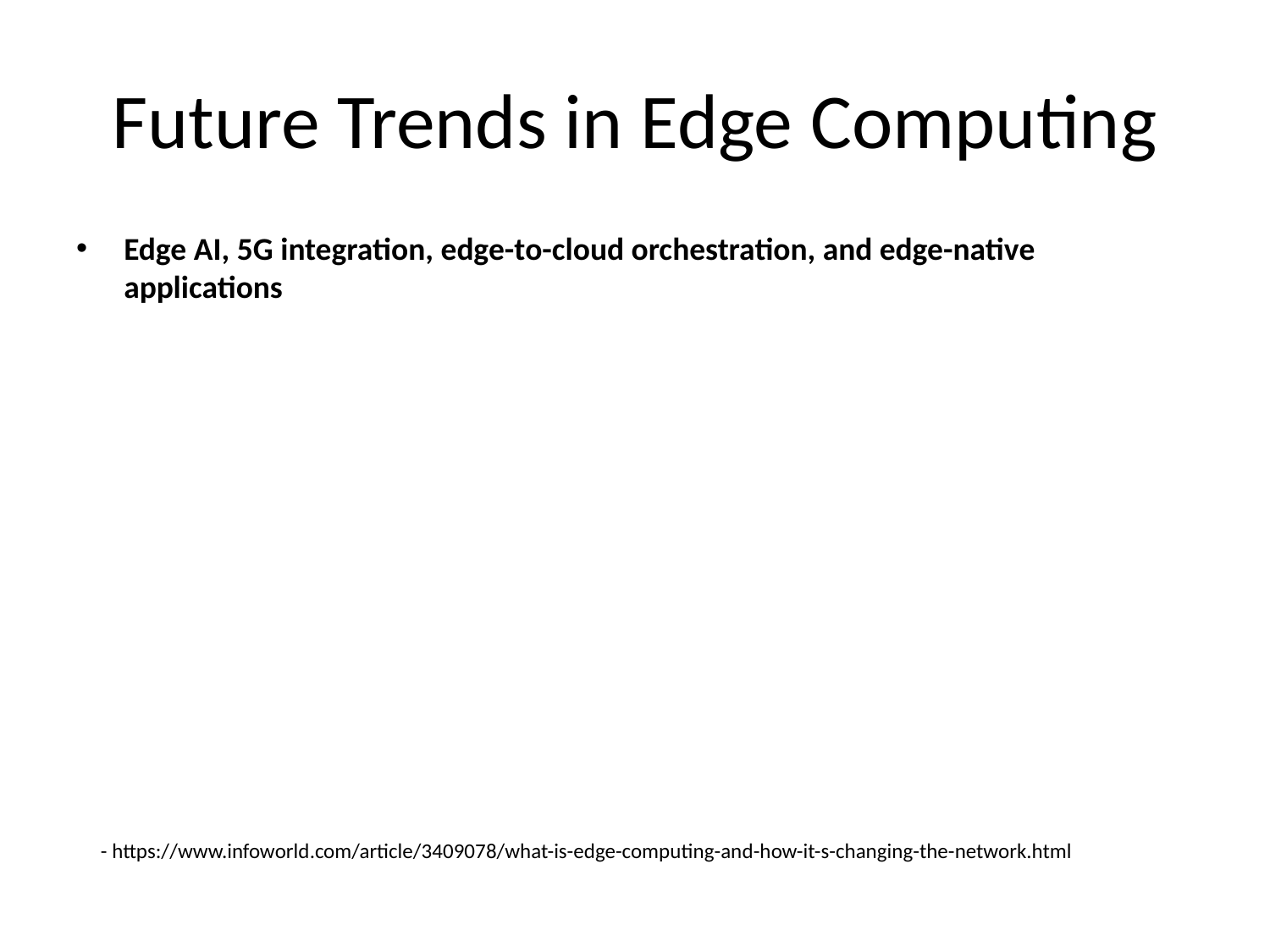

# Future Trends in Edge Computing
Edge AI, 5G integration, edge-to-cloud orchestration, and edge-native applications

- https://www.infoworld.com/article/3409078/what-is-edge-computing-and-how-it-s-changing-the-network.html